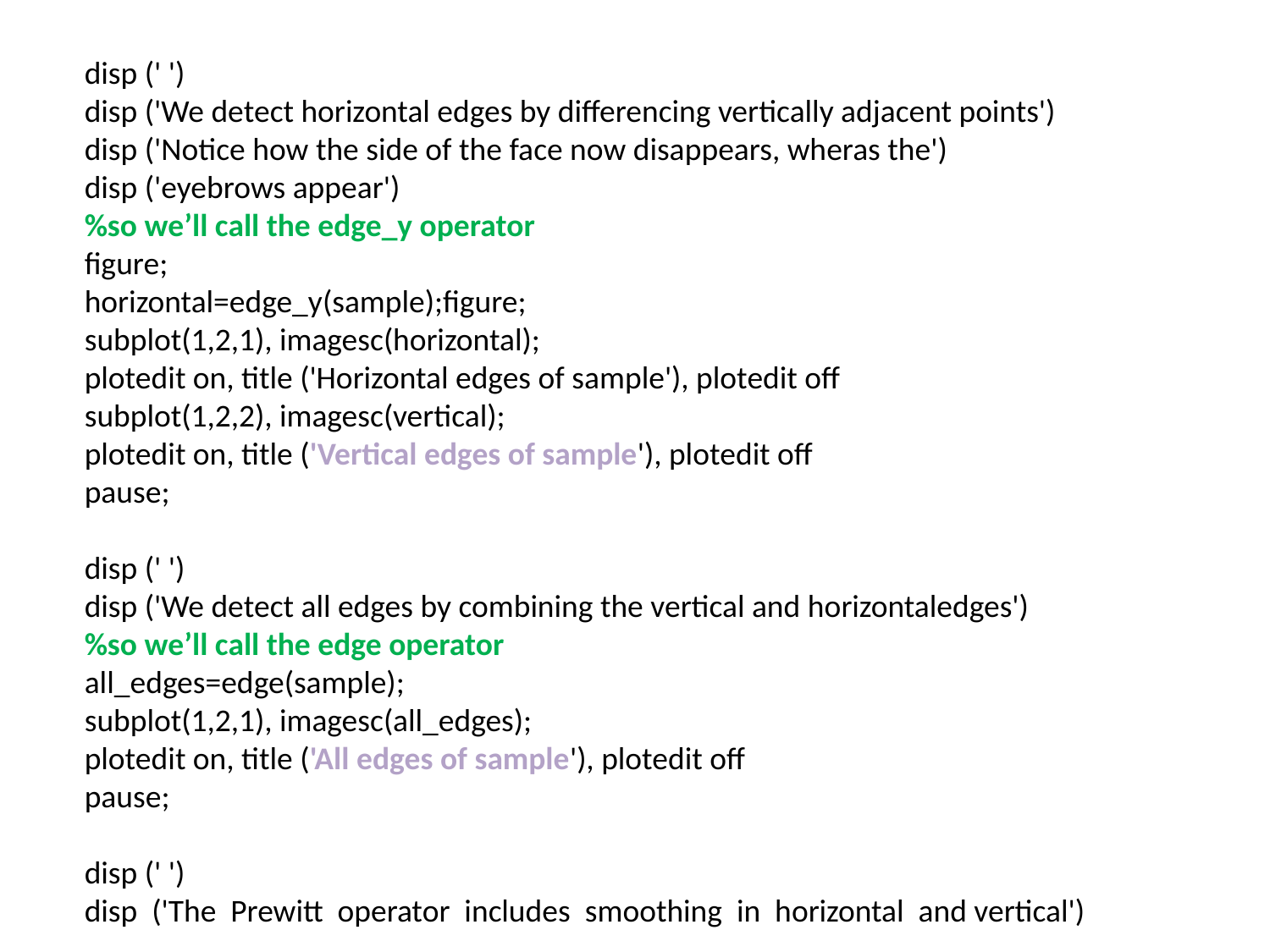

disp (' ')
disp ('We detect horizontal edges by differencing vertically adjacent points')
disp ('Notice how the side of the face now disappears, wheras the')
disp ('eyebrows appear')
%so we’ll call the edge_y operator
figure;
horizontal=edge_y(sample);figure;
subplot(1,2,1), imagesc(horizontal);
plotedit on, title ('Horizontal edges of sample'), plotedit off
subplot(1,2,2), imagesc(vertical);
plotedit on, title ('Vertical edges of sample'), plotedit off
pause;

disp (' ')
disp ('We detect all edges by combining the vertical and horizontaledges')
%so we’ll call the edge operator
all_edges=edge(sample);
subplot(1,2,1), imagesc(all_edges);
plotedit on, title ('All edges of sample'), plotedit off
pause;

disp (' ')
disp  ('The  Prewitt  operator  includes  smoothing  in  horizontal  and vertical')